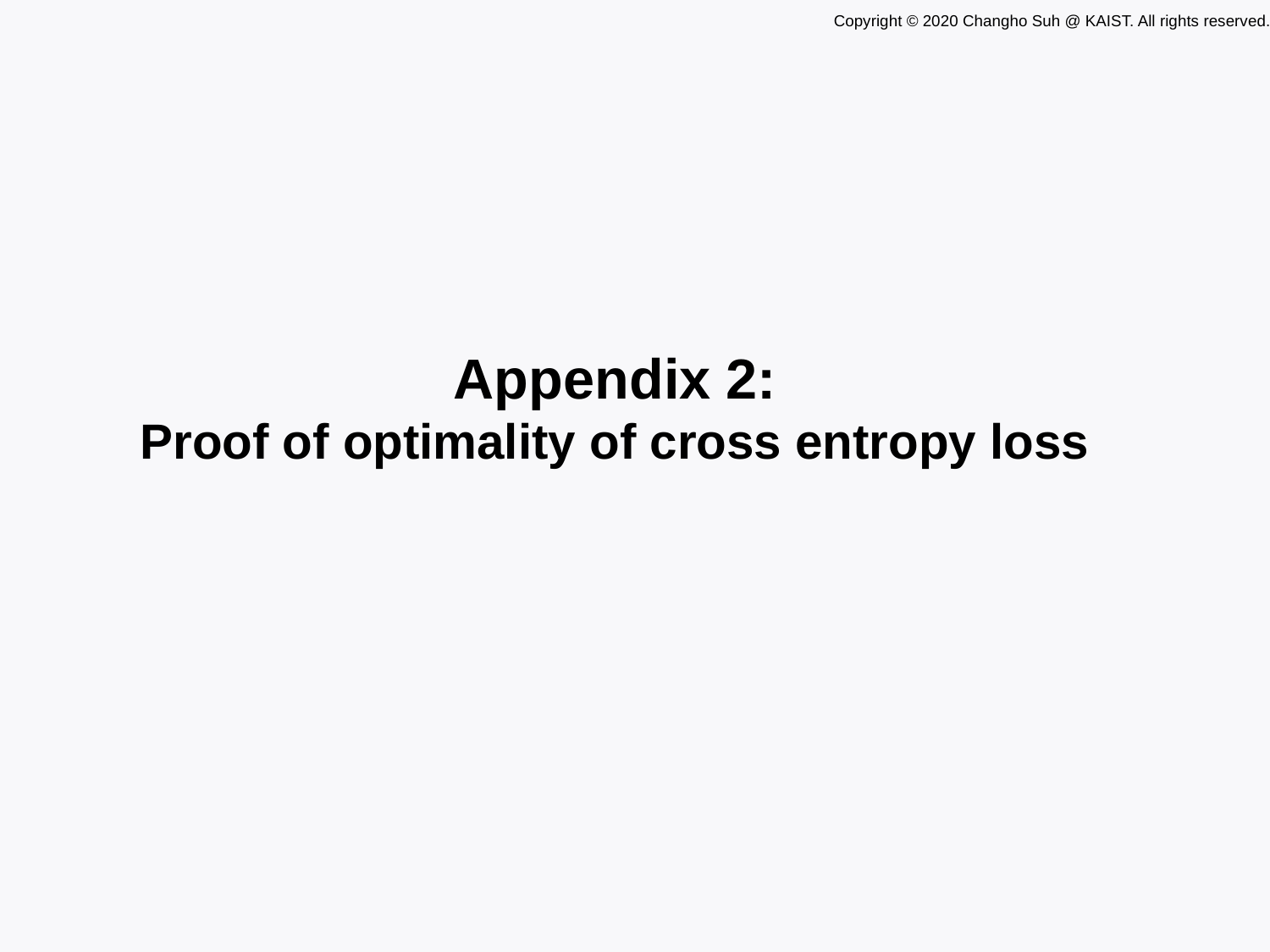

Appendix 2:
Proof of optimality of cross entropy loss
TexPoint fonts used in EMF.
Read the TexPoint manual before you delete this box.: AAAAAAAAAAAAAAAAAAAA